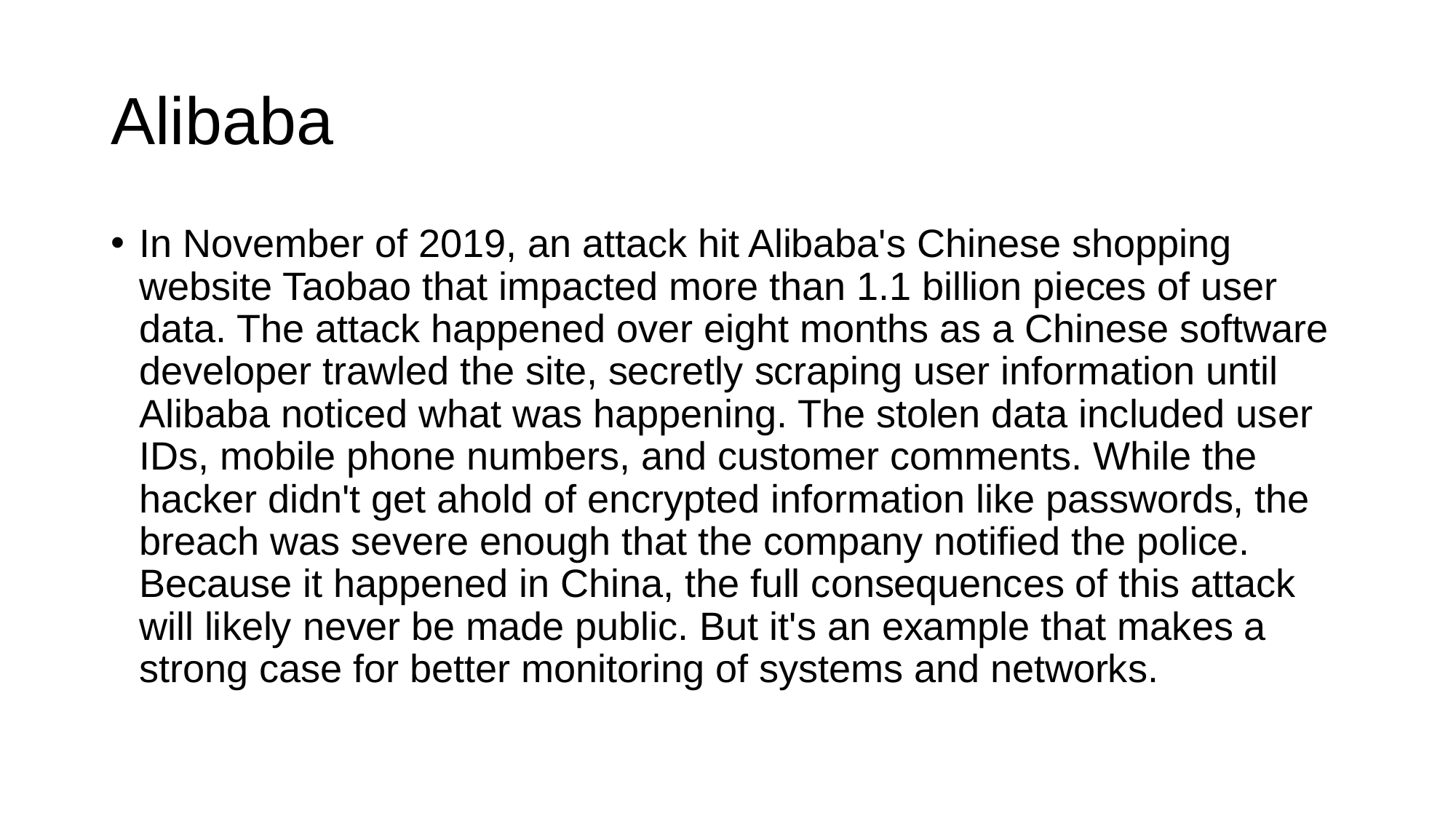

# Alibaba
In November of 2019, an attack hit Alibaba's Chinese shopping website Taobao that impacted more than 1.1 billion pieces of user data. The attack happened over eight months as a Chinese software developer trawled the site, secretly scraping user information until Alibaba noticed what was happening. The stolen data included user IDs, mobile phone numbers, and customer comments. While the hacker didn't get ahold of encrypted information like passwords, the breach was severe enough that the company notified the police. Because it happened in China, the full consequences of this attack will likely never be made public. But it's an example that makes a strong case for better monitoring of systems and networks.